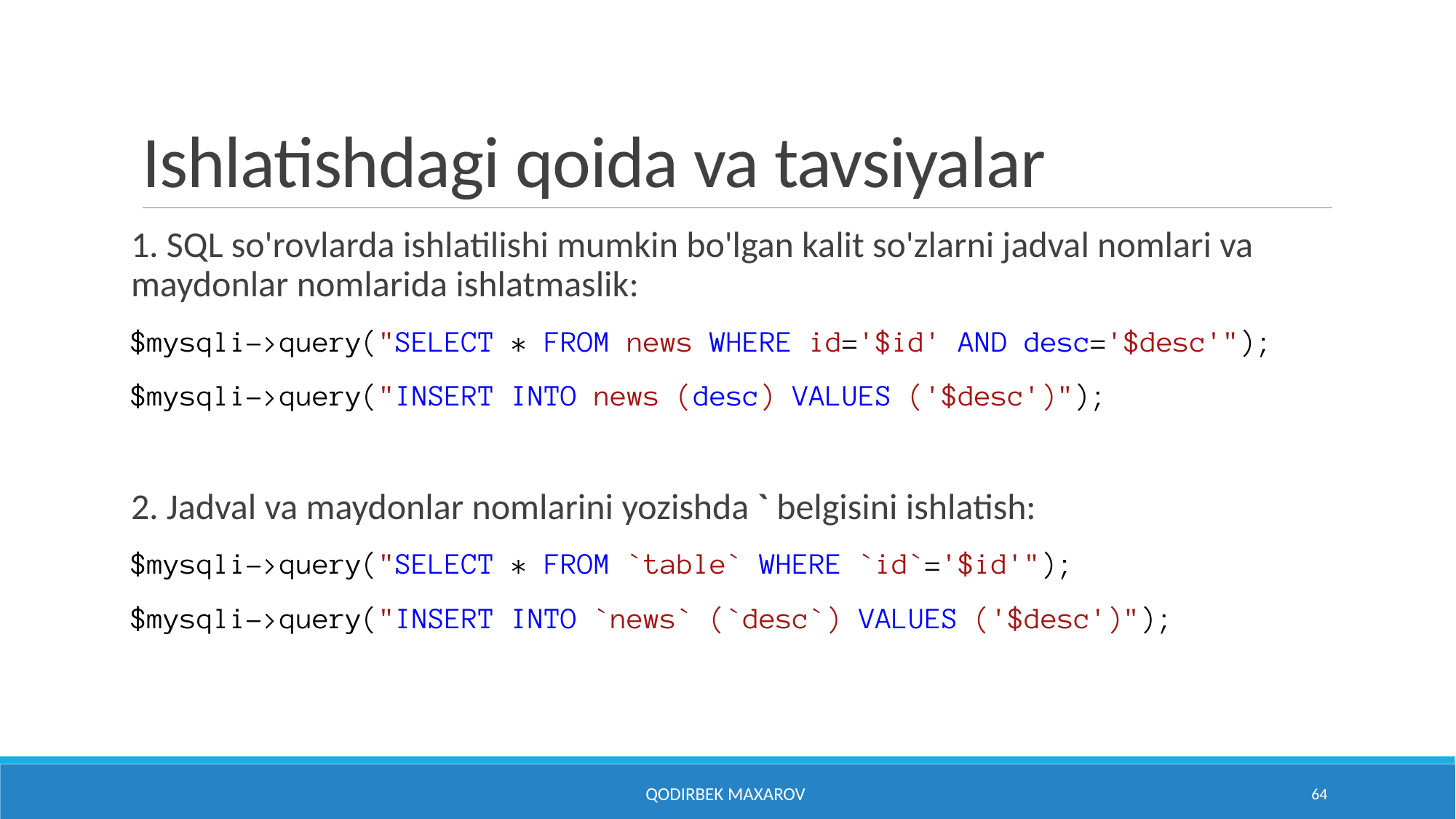

# Ishlatishdagi qoida va tavsiyalar
1. SQL so'rovlarda ishlatilishi mumkin bo'lgan kalit so'zlarni jadval nomlari va maydonlar nomlarida ishlatmaslik:
$mysqli->query("SELECT * FROM news WHERE id='$id' AND desc='$desc'");
$mysqli->query("INSERT INTO news (desc) VALUES ('$desc')");

2. Jadval va maydonlar nomlarini yozishda ` belgisini ishlatish:
$mysqli->query("SELECT * FROM `table` WHERE `id`='$id'");
$mysqli->query("INSERT INTO `news` (`desc`) VALUES ('$desc')");

Qodirbek Maxarov
64